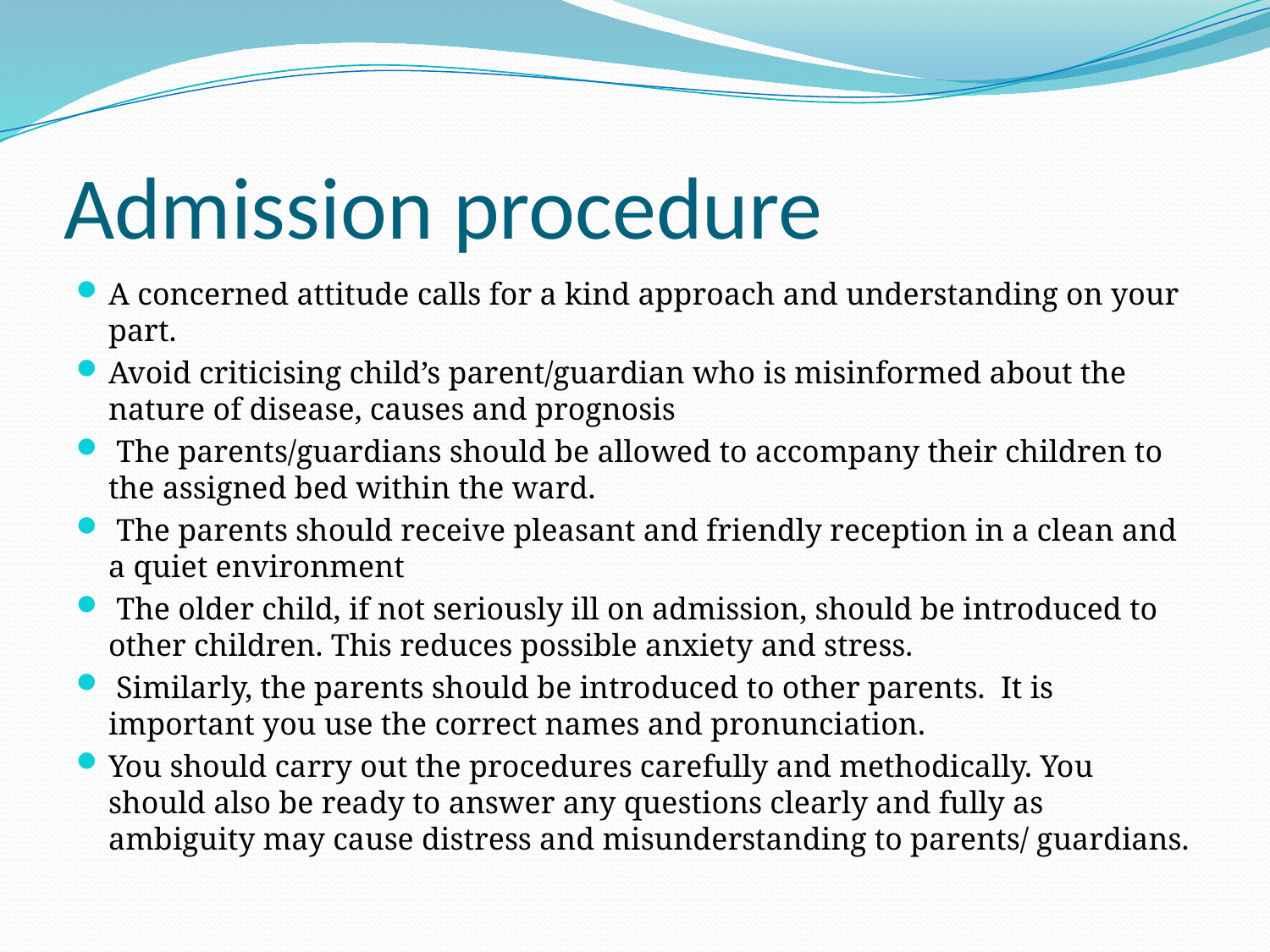

# Admission procedure
A concerned attitude calls for a kind approach and understanding on your part.
Avoid criticising child’s parent/guardian who is misinformed about the nature of disease, causes and prognosis
 The parents/guardians should be allowed to accompany their children to the assigned bed within the ward.
 The parents should receive pleasant and friendly reception in a clean and a quiet environment
 The older child, if not seriously ill on admission, should be introduced to other children. This reduces possible anxiety and stress.
 Similarly, the parents should be introduced to other parents.  It is important you use the correct names and pronunciation.
You should carry out the procedures carefully and methodically. You should also be ready to answer any questions clearly and fully as ambiguity may cause distress and misunderstanding to parents/ guardians.